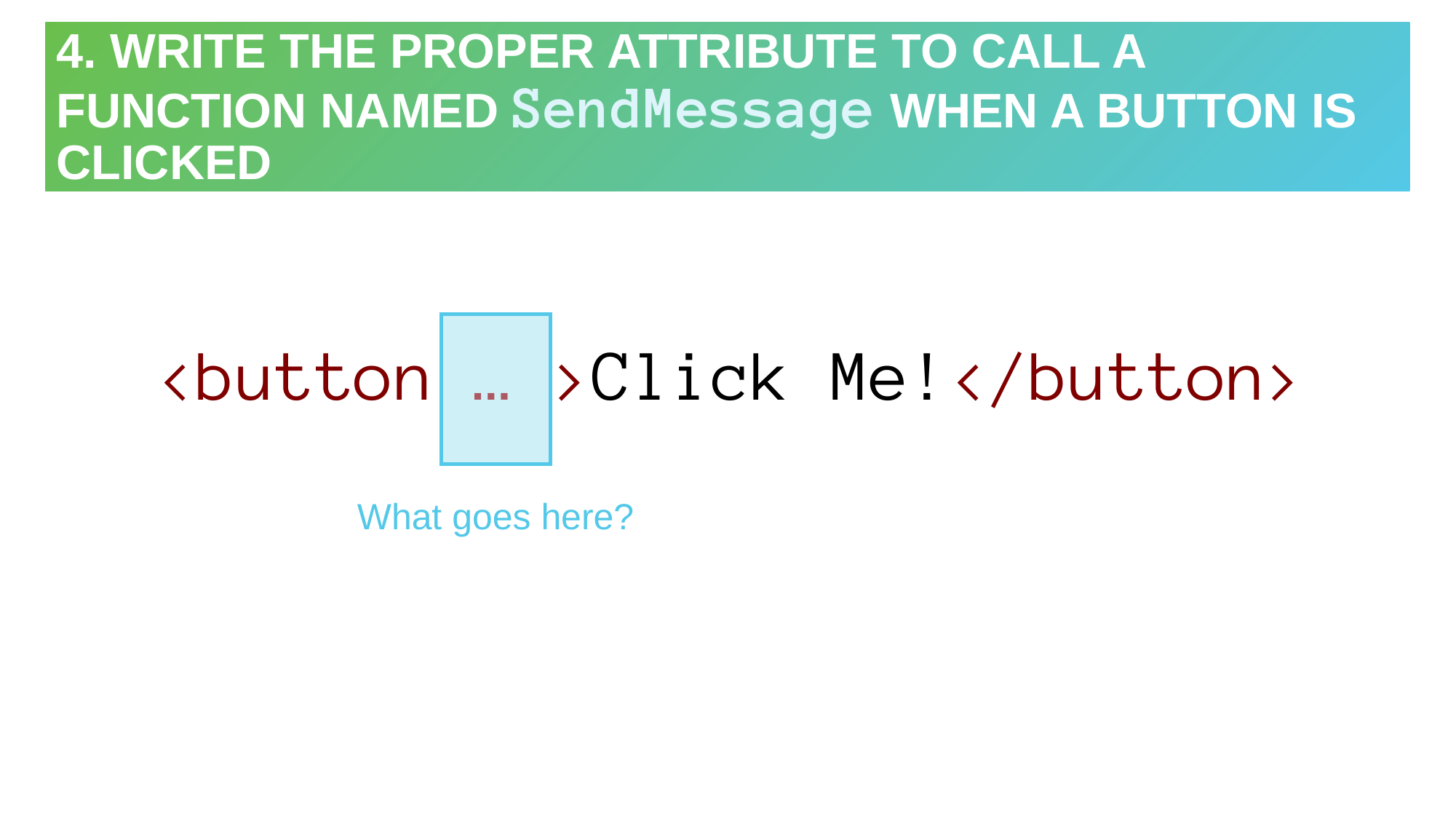

# 4. Write the proper attribute to call a function named SendMessage when a button is clicked

<button … >Click Me!</button>

What goes here?